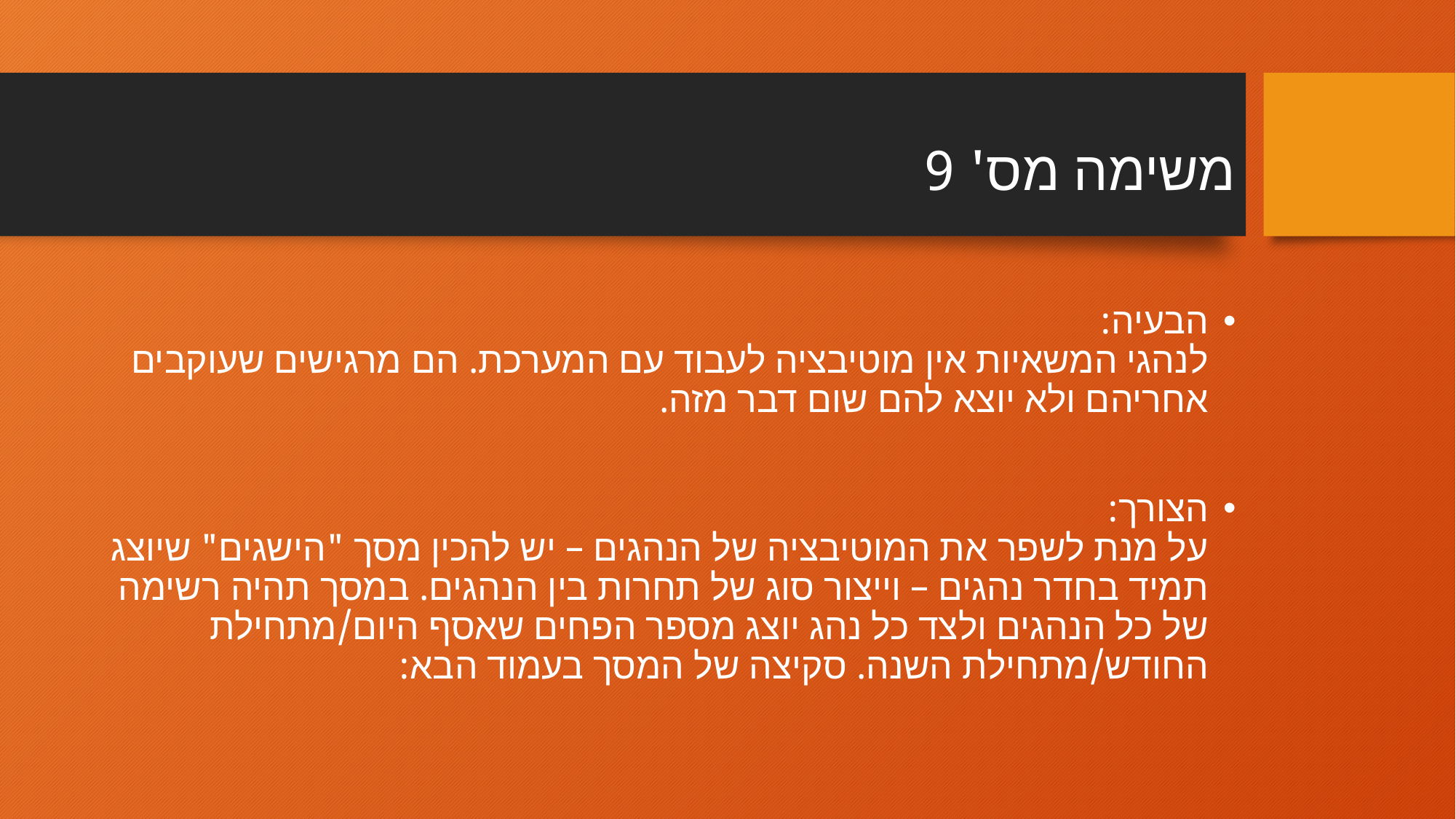

משימה מס' 9
הבעיה:
לנהגי המשאיות אין מוטיבציה לעבוד עם המערכת. הם מרגישים שעוקבים אחריהם ולא יוצא להם שום דבר מזה.

הצורך:
על מנת לשפר את המוטיבציה של הנהגים – יש להכין מסך "הישגים" שיוצג תמיד בחדר נהגים – וייצור סוג של תחרות בין הנהגים. במסך תהיה רשימה של כל הנהגים ולצד כל נהג יוצג מספר הפחים שאסף היום/מתחילת החודש/מתחילת השנה. סקיצה של המסך בעמוד הבא: